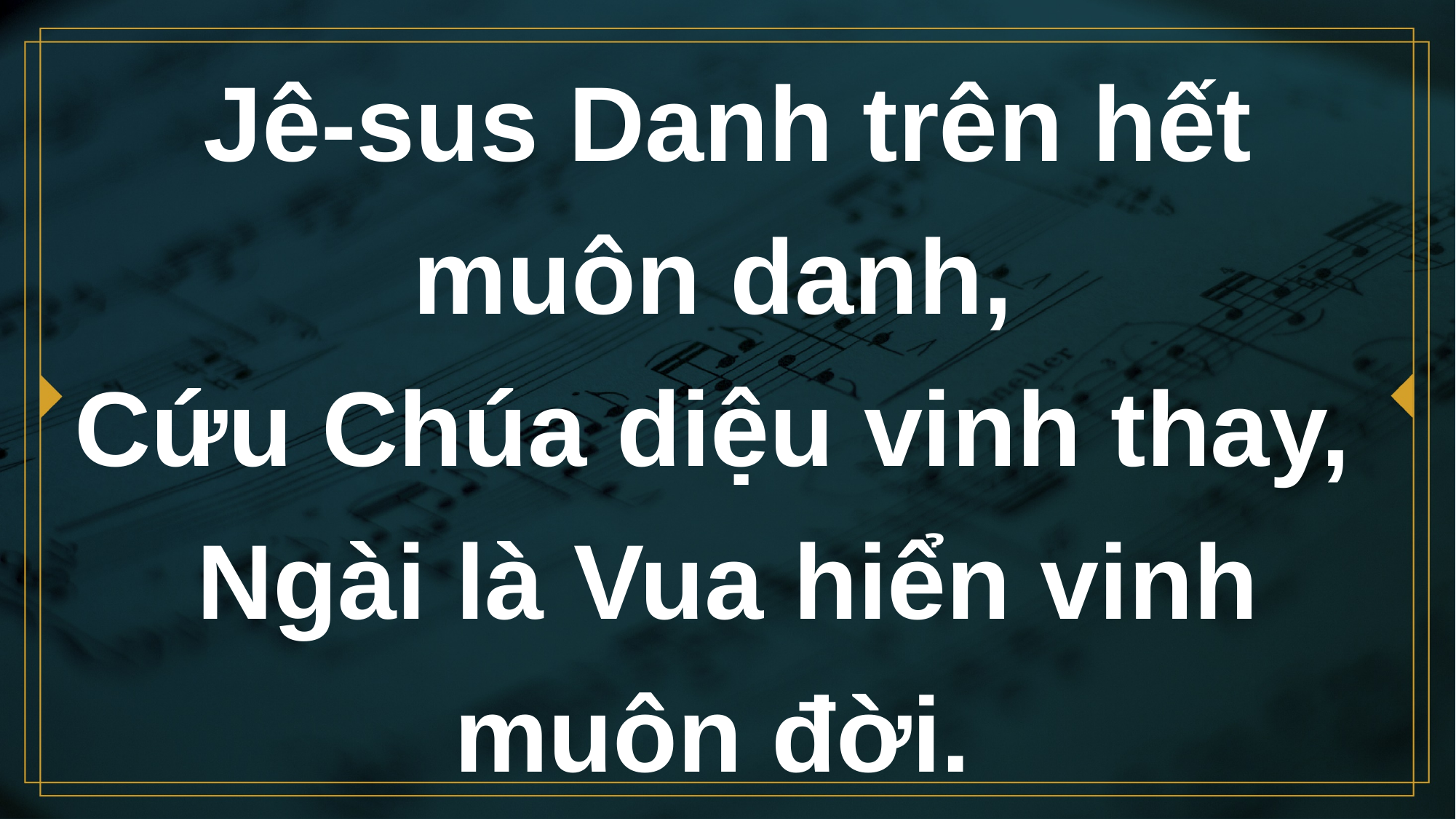

# Jê-sus Danh trên hết muôn danh, Cứu Chúa diệu vinh thay, Ngài là Vua hiển vinh muôn đời.